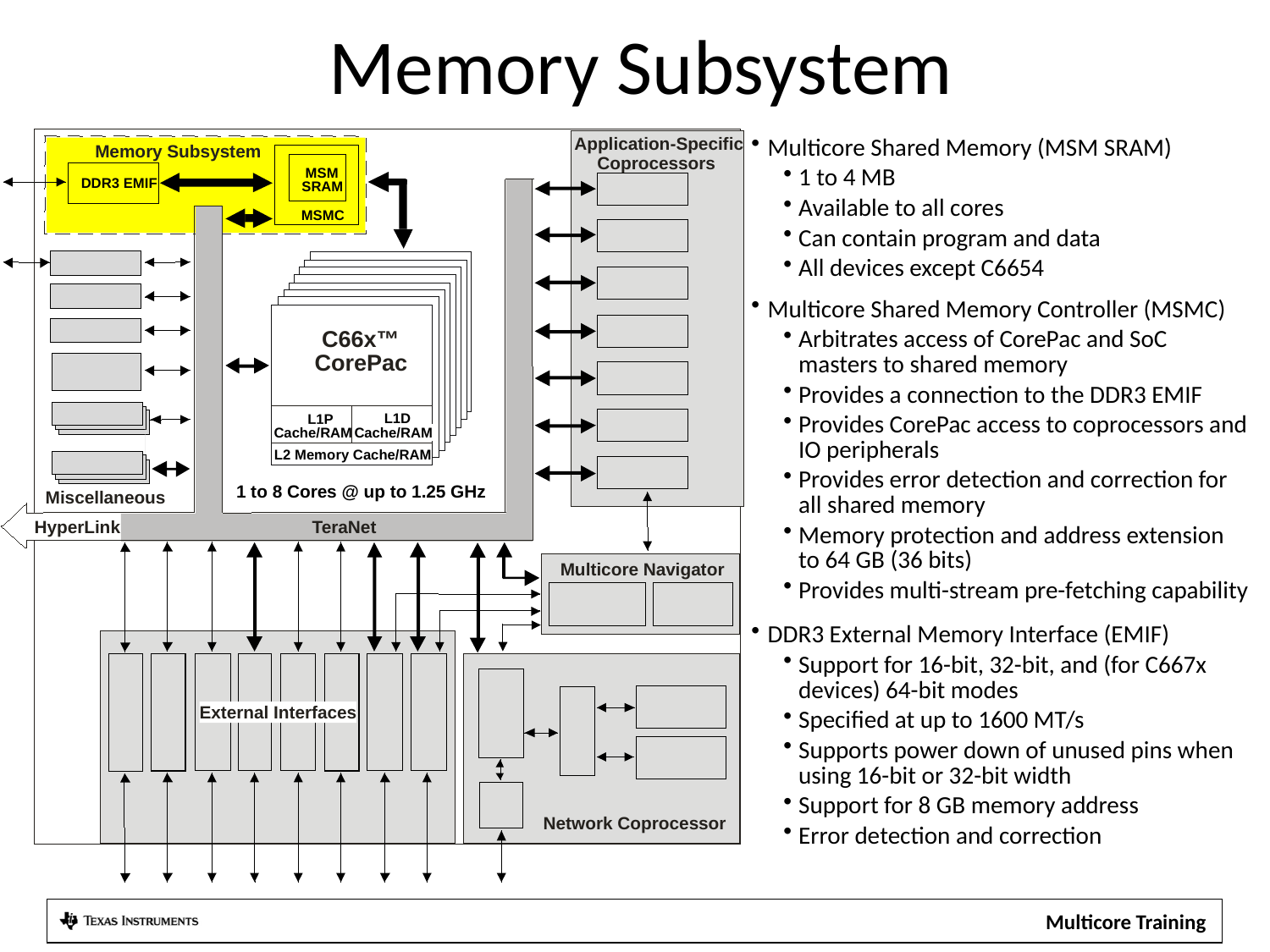

Memory Subsystem

Application-Specific

Memory Subsystem

Coprocessors

MSM

DDR3 EMIF

SRAM

MSMC

C66x™

CorePac

L1D

 L1P

Cache/RAM
Cache/RAM

L2 Memory Cache/RAM

1 to 8 Cores @ up to 1.25 GHz
Miscellaneous

TeraNet
HyperLink

Multicore Navigator

External Interfaces

Network Coprocessor

Multicore Shared Memory (MSM SRAM)
1 to 4 MB
Available to all cores
Can contain program and data
All devices except C6654
Multicore Shared Memory Controller (MSMC)
Arbitrates access of CorePac and SoC masters to shared memory
Provides a connection to the DDR3 EMIF
Provides CorePac access to coprocessors and IO peripherals
Provides error detection and correction for all shared memory
Memory protection and address extension to 64 GB (36 bits)
Provides multi-stream pre-fetching capability
DDR3 External Memory Interface (EMIF)
Support for 16-bit, 32-bit, and (for C667x devices) 64-bit modes
Specified at up to 1600 MT/s
Supports power down of unused pins when using 16-bit or 32-bit width
Support for 8 GB memory address
Error detection and correction